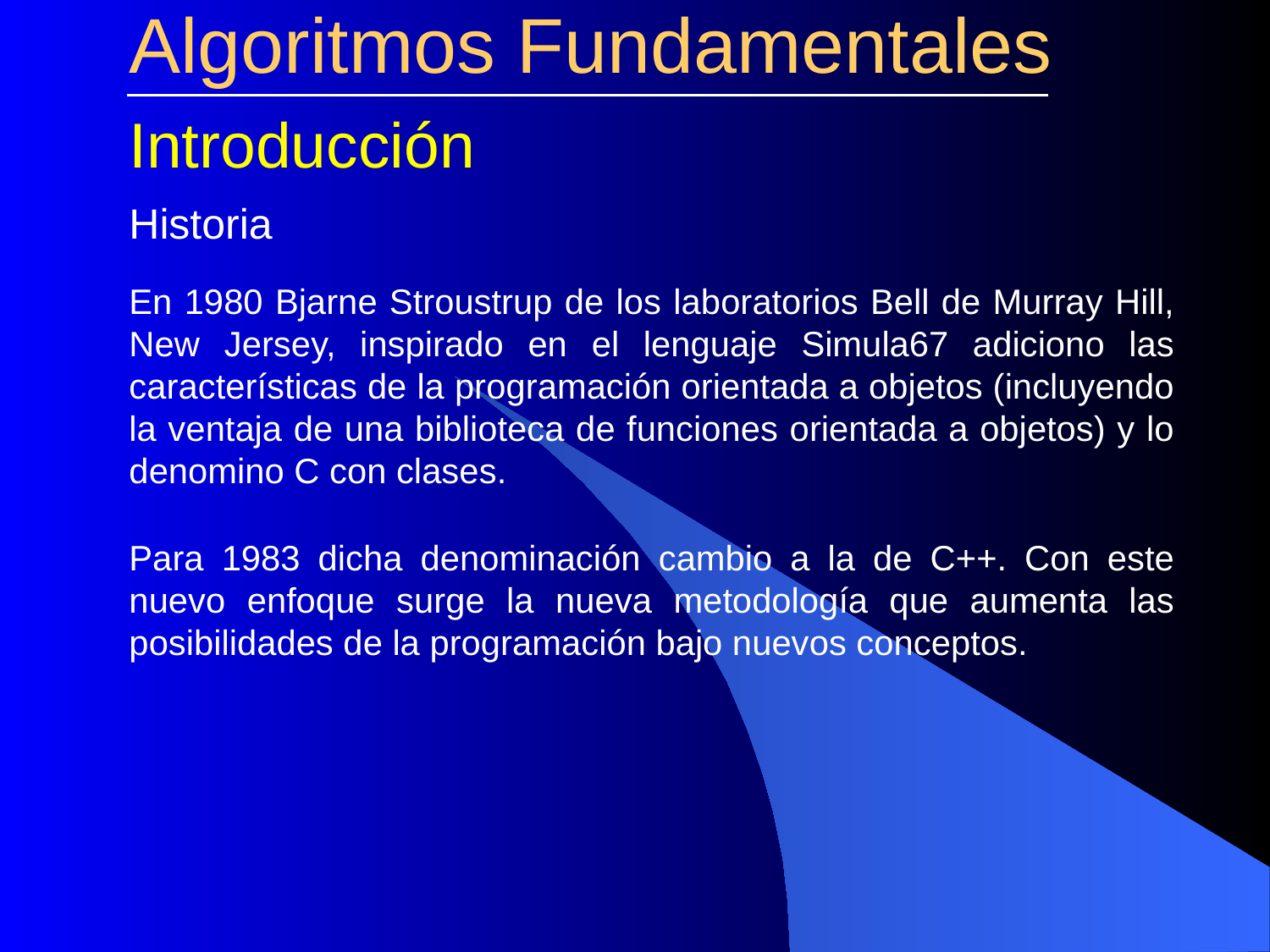

# Algoritmos Fundamentales
Introducción
Historia
En 1980 Bjarne Stroustrup de los laboratorios Bell de Murray Hill, New Jersey, inspirado en el lenguaje Simula67 adiciono las características de la programación orientada a objetos (incluyendo la ventaja de una biblioteca de funciones orientada a objetos) y lo denomino C con clases.
Para 1983 dicha denominación cambio a la de C++. Con este nuevo enfoque surge la nueva metodología que aumenta las posibilidades de la programación bajo nuevos conceptos.